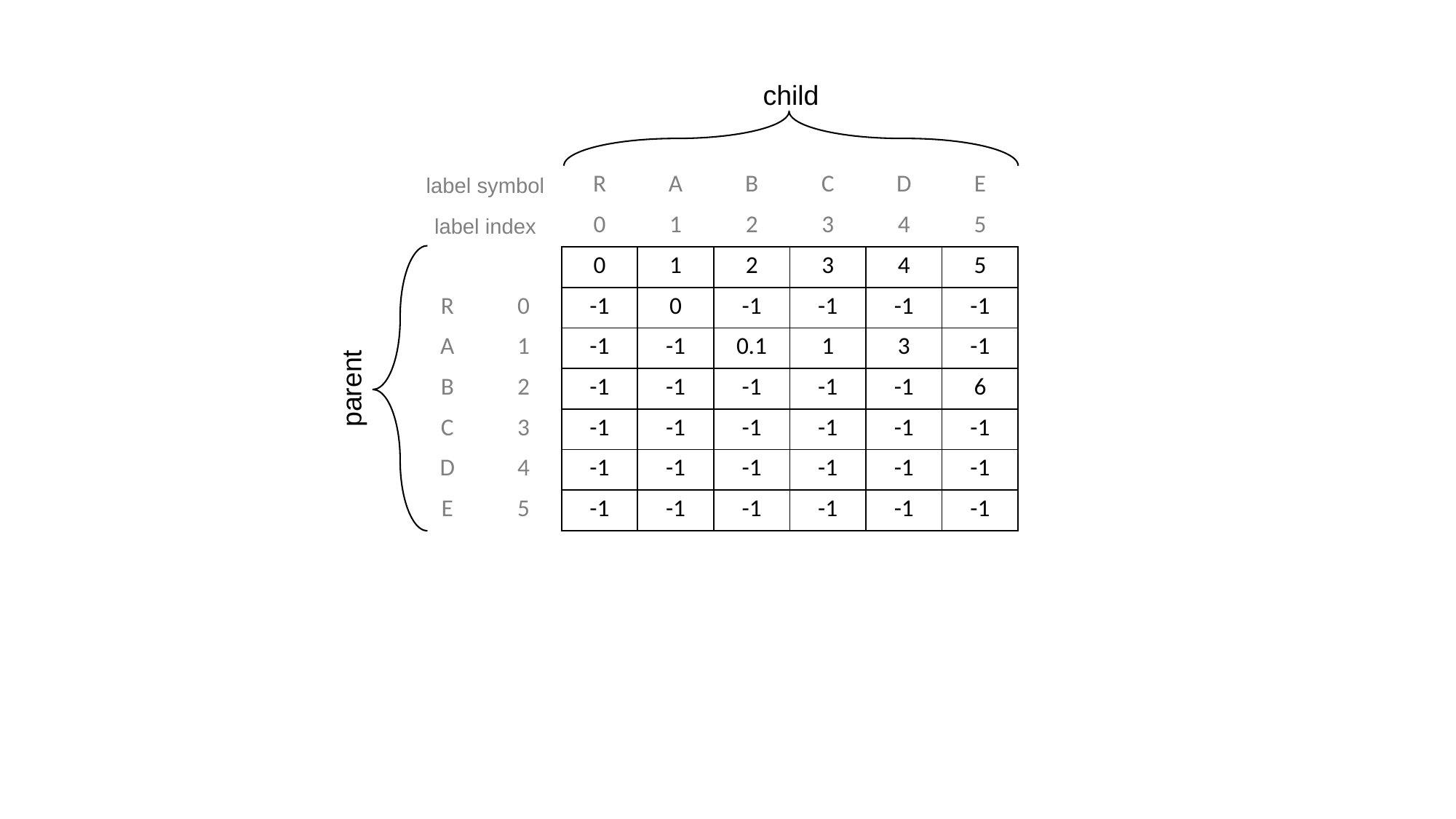

child
| label symbol |  | R | A | B | C | D | E |
| --- | --- | --- | --- | --- | --- | --- | --- |
| label index |  | 0 | 1 | 2 | 3 | 4 | 5 |
|  |  | 0 | 1 | 2 | 3 | 4 | 5 |
| R | 0 | -1 | 0 | -1 | -1 | -1 | -1 |
| A | 1 | -1 | -1 | 0.1 | 1 | 3 | -1 |
| B | 2 | -1 | -1 | -1 | -1 | -1 | 6 |
| C | 3 | -1 | -1 | -1 | -1 | -1 | -1 |
| D | 4 | -1 | -1 | -1 | -1 | -1 | -1 |
| E | 5 | -1 | -1 | -1 | -1 | -1 | -1 |

parent